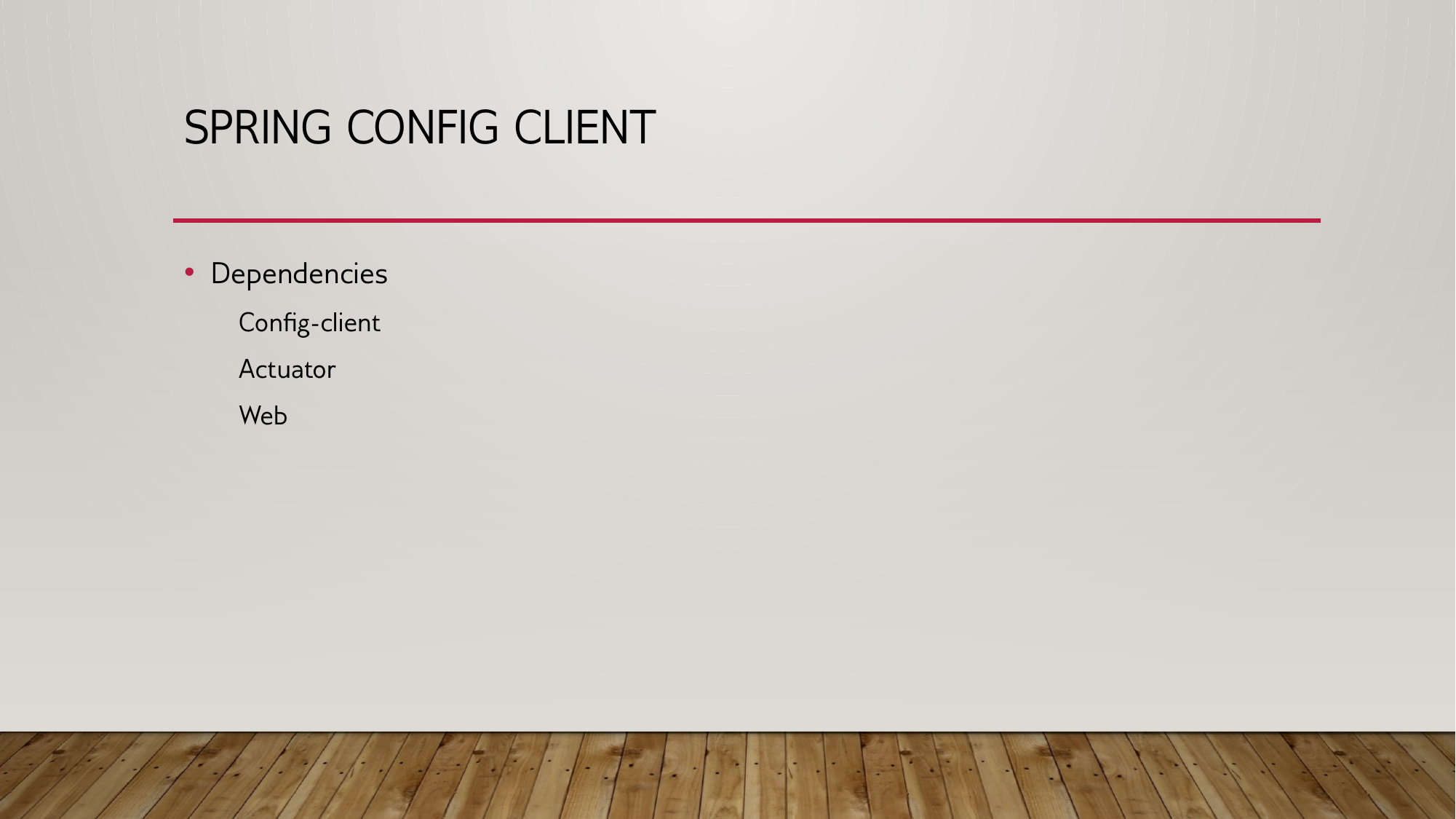

# Spring config client
Dependencies
Config-client
Actuator
Web